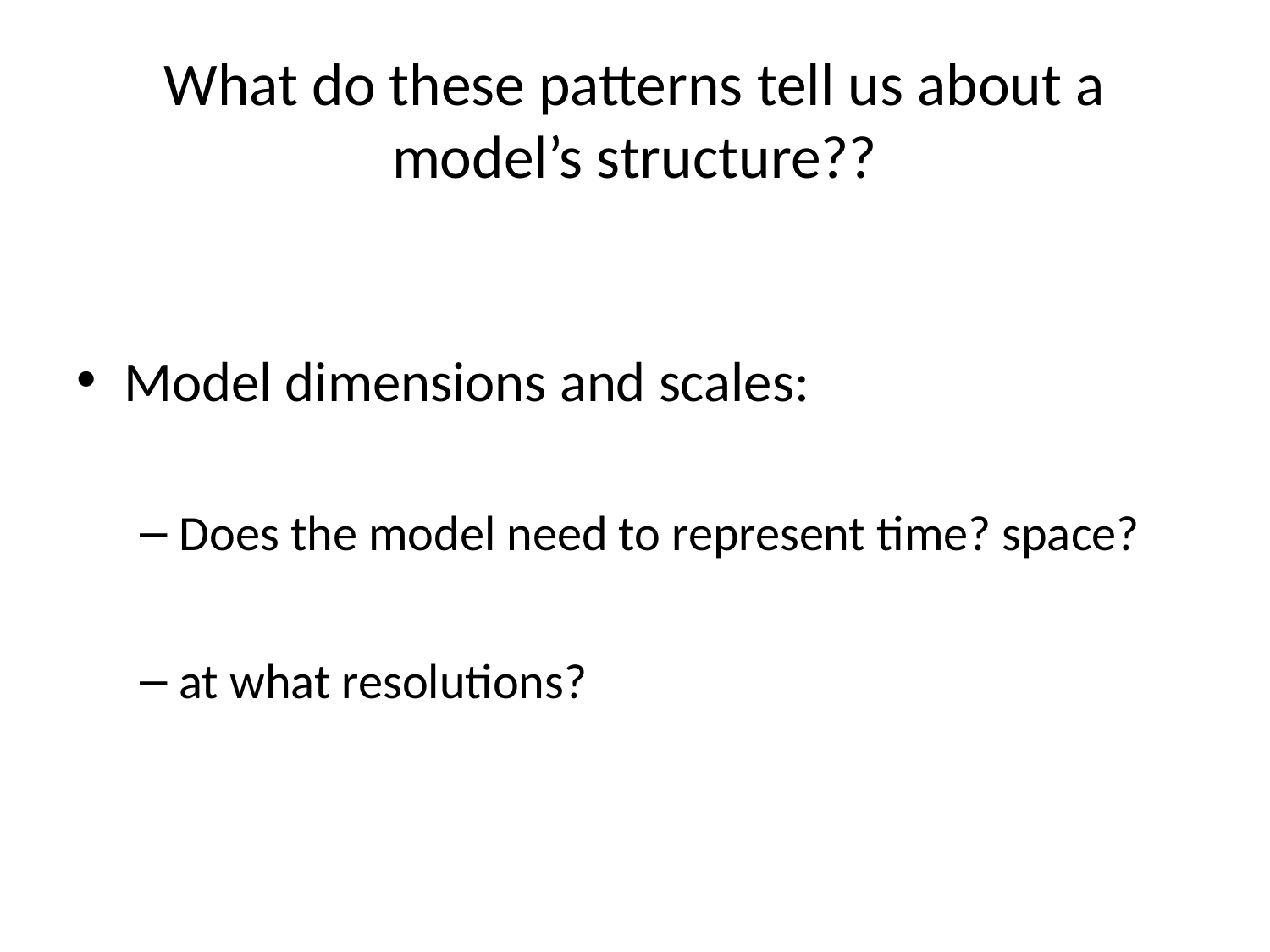

# What do these patterns tell us about a model’s structure??
Model dimensions and scales:

Does the model need to represent time? space?

at what resolutions?